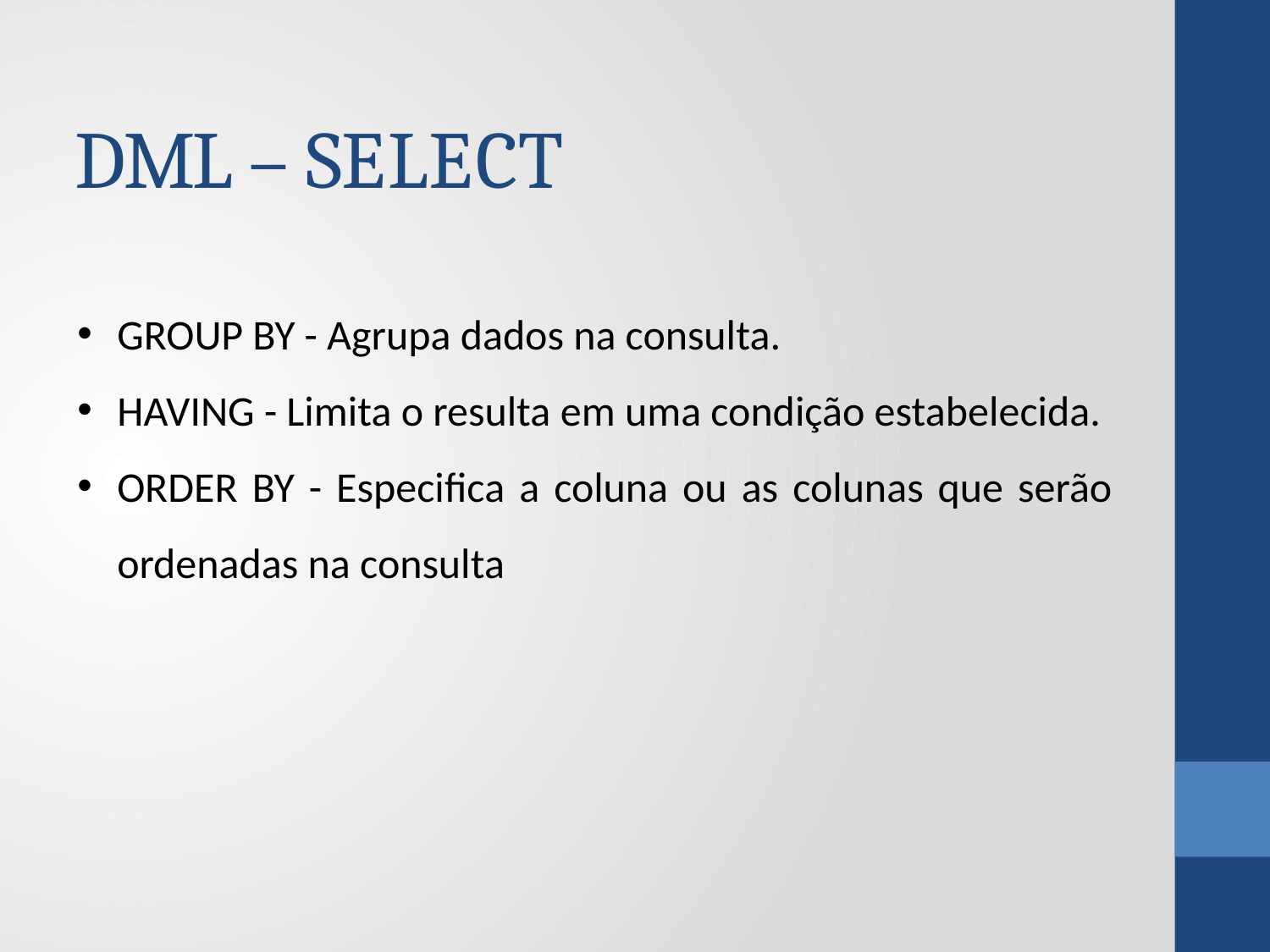

# DML – SELECT
GROUP BY - Agrupa dados na consulta.
HAVING - Limita o resulta em uma condição estabelecida.
ORDER BY - Especifica a coluna ou as colunas que serão ordenadas na consulta